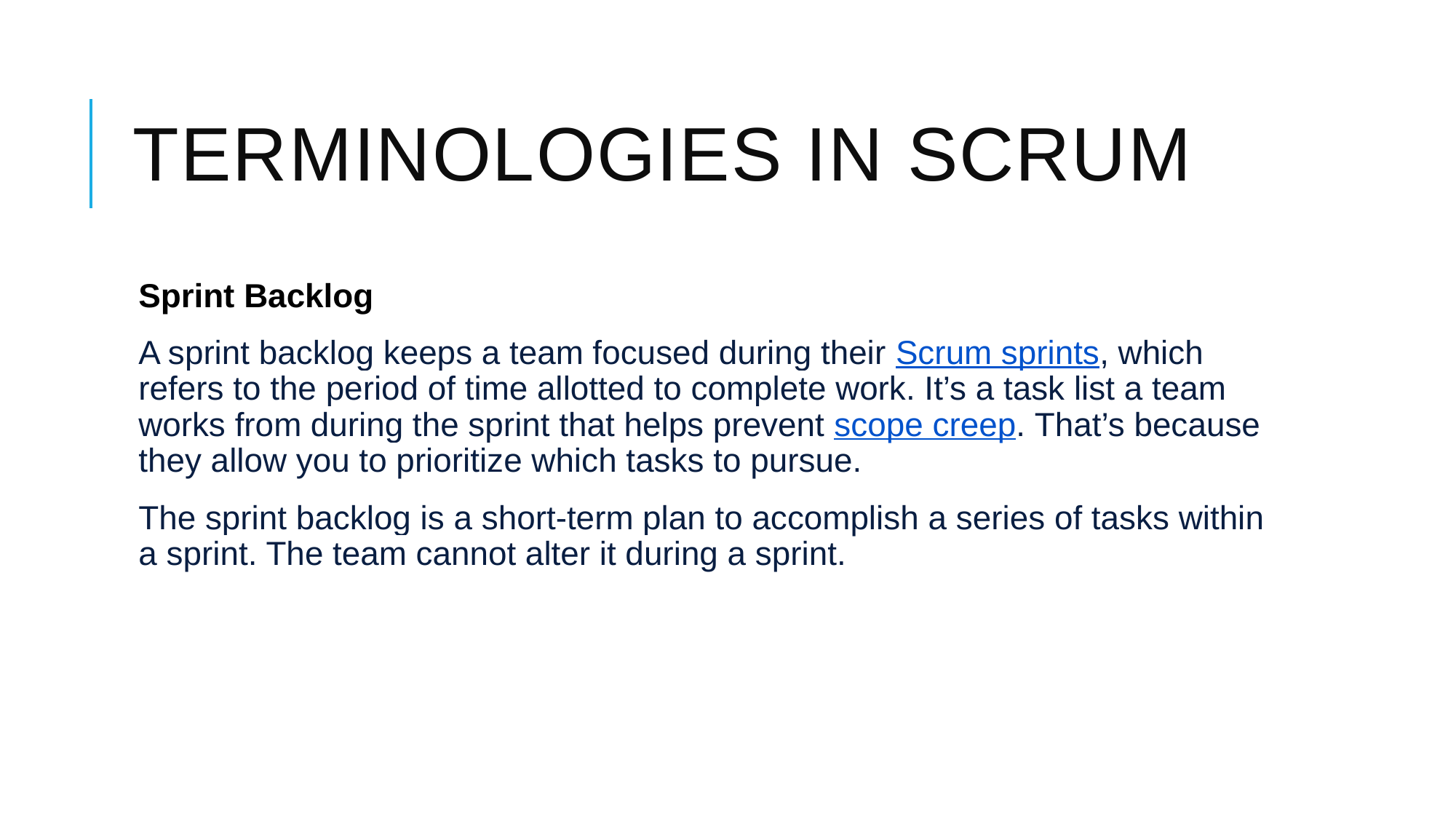

# Terminologies in scrum
Sprint Backlog
A sprint backlog keeps a team focused during their Scrum sprints, which refers to the period of time allotted to complete work. It’s a task list a team works from during the sprint that helps prevent scope creep. That’s because they allow you to prioritize which tasks to pursue.
The sprint backlog is a short-term plan to accomplish a series of tasks within a sprint. The team cannot alter it during a sprint.